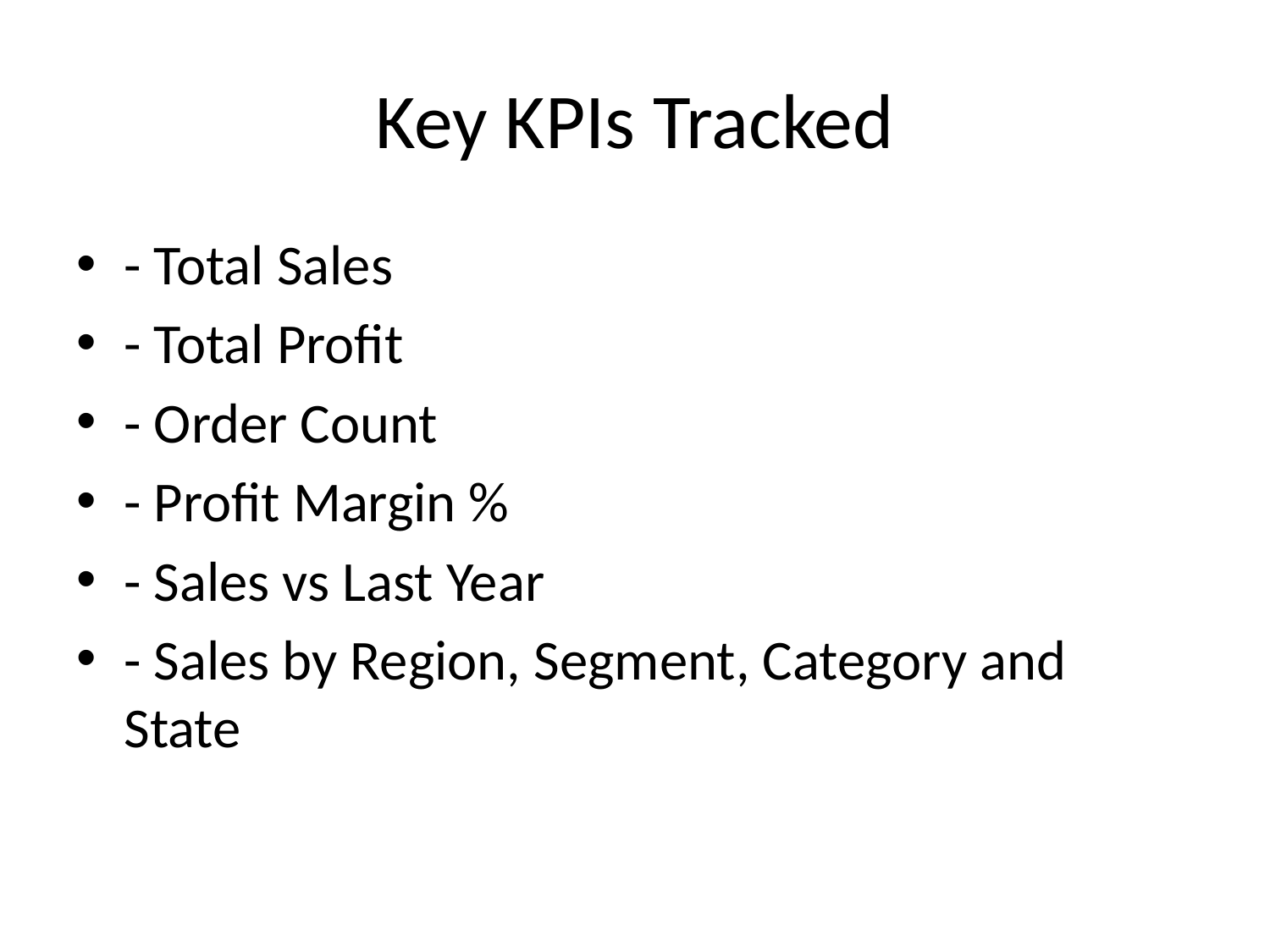

# Key KPIs Tracked
- Total Sales
- Total Profit
- Order Count
- Profit Margin %
- Sales vs Last Year
- Sales by Region, Segment, Category and State